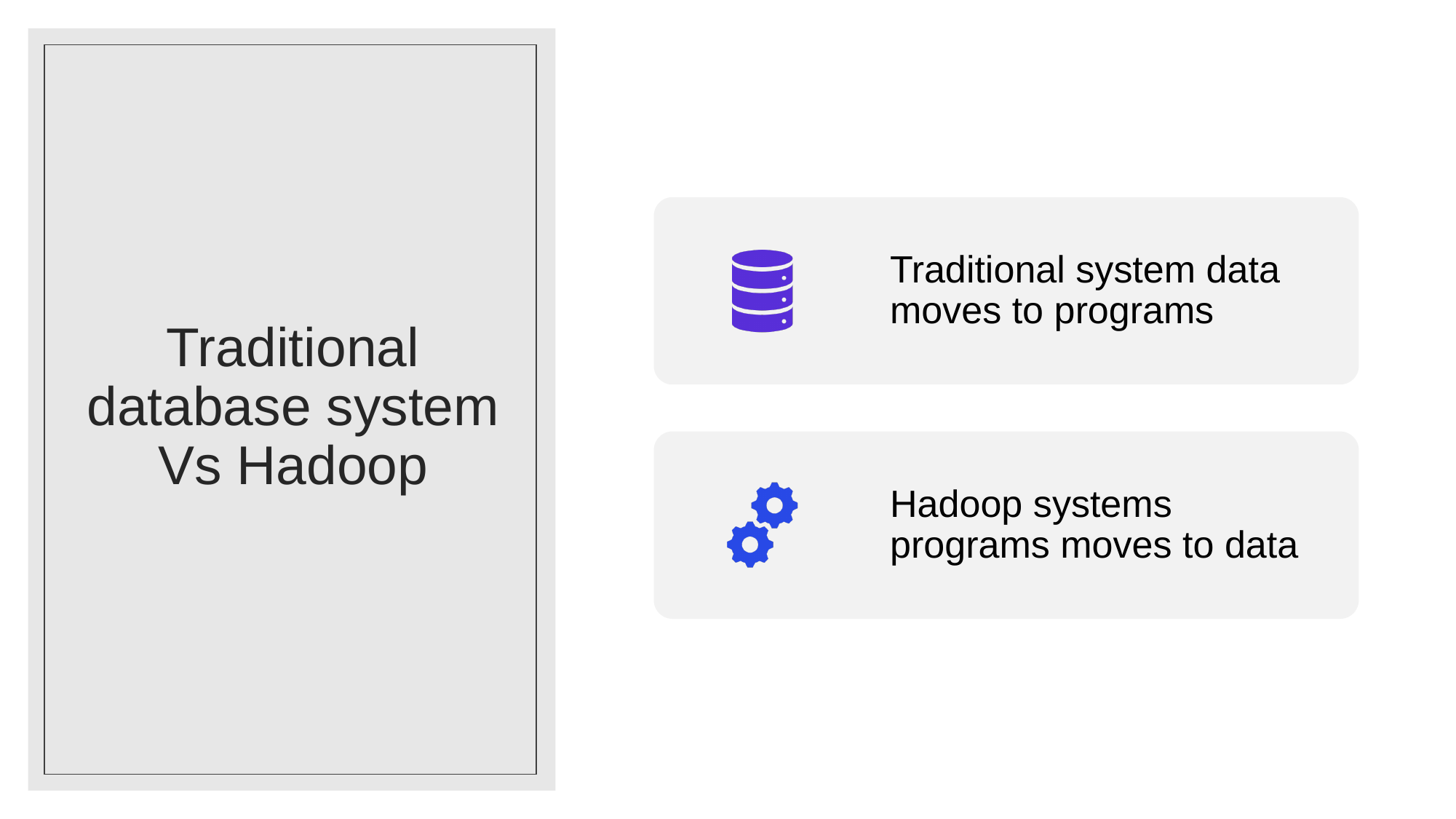

# Traditional database system Vs Hadoop

Traditional system data  moves to programs

Hadoop systems programs moves to data